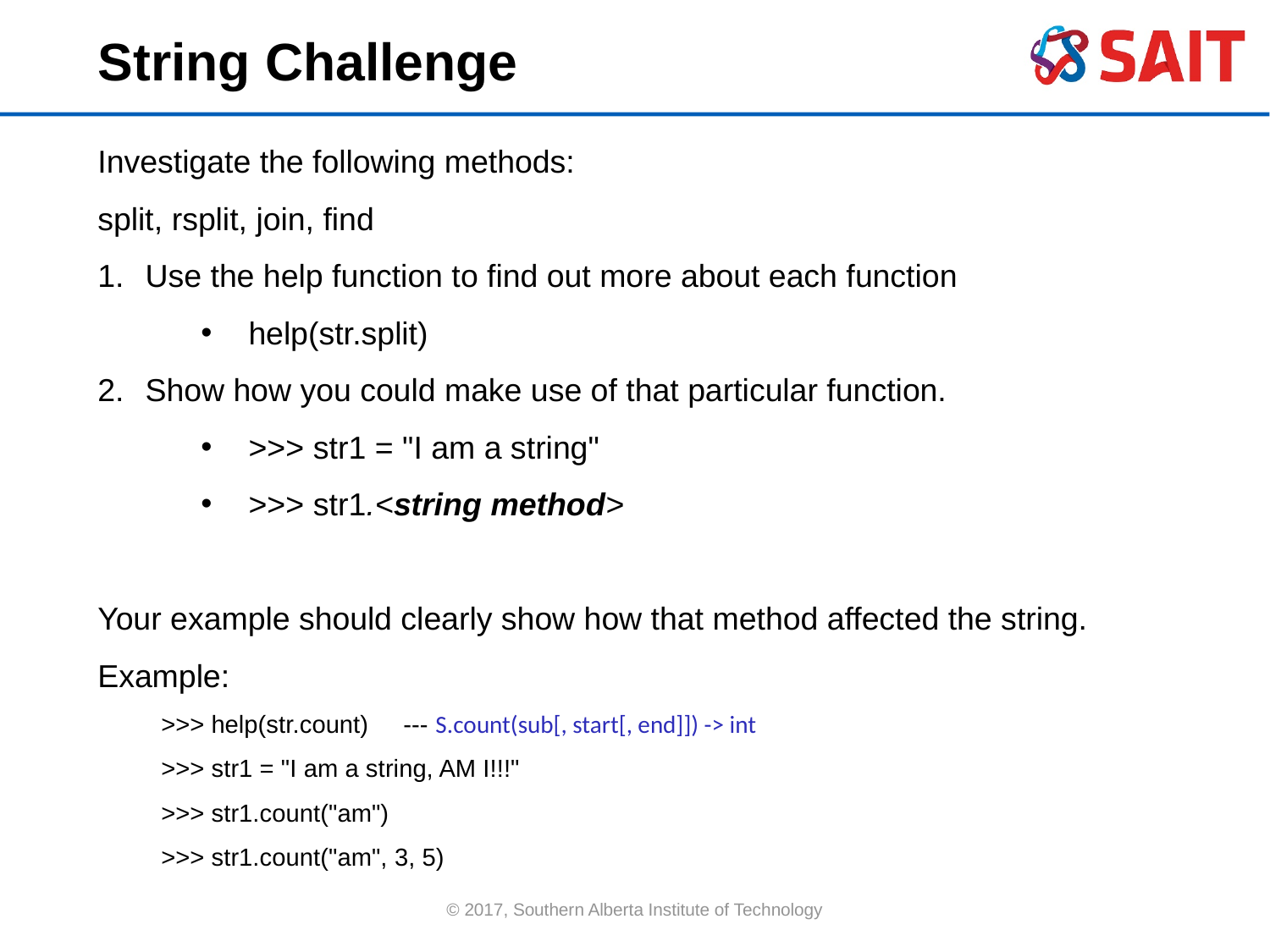

String Challenge
Investigate the following methods:
split, rsplit, join, find
Use the help function to find out more about each function
help(str.split)
Show how you could make use of that particular function.
>>> str1 = "I am a string"
>>> str1.<string method>

Your example should clearly show how that method affected the string.
Example:
>>> help(str.count)     --- S.count(sub[, start[, end]]) -> int
>>> str1 = "I am a string, AM I!!!"
>>> str1.count("am")
>>> str1.count("am", 3, 5)